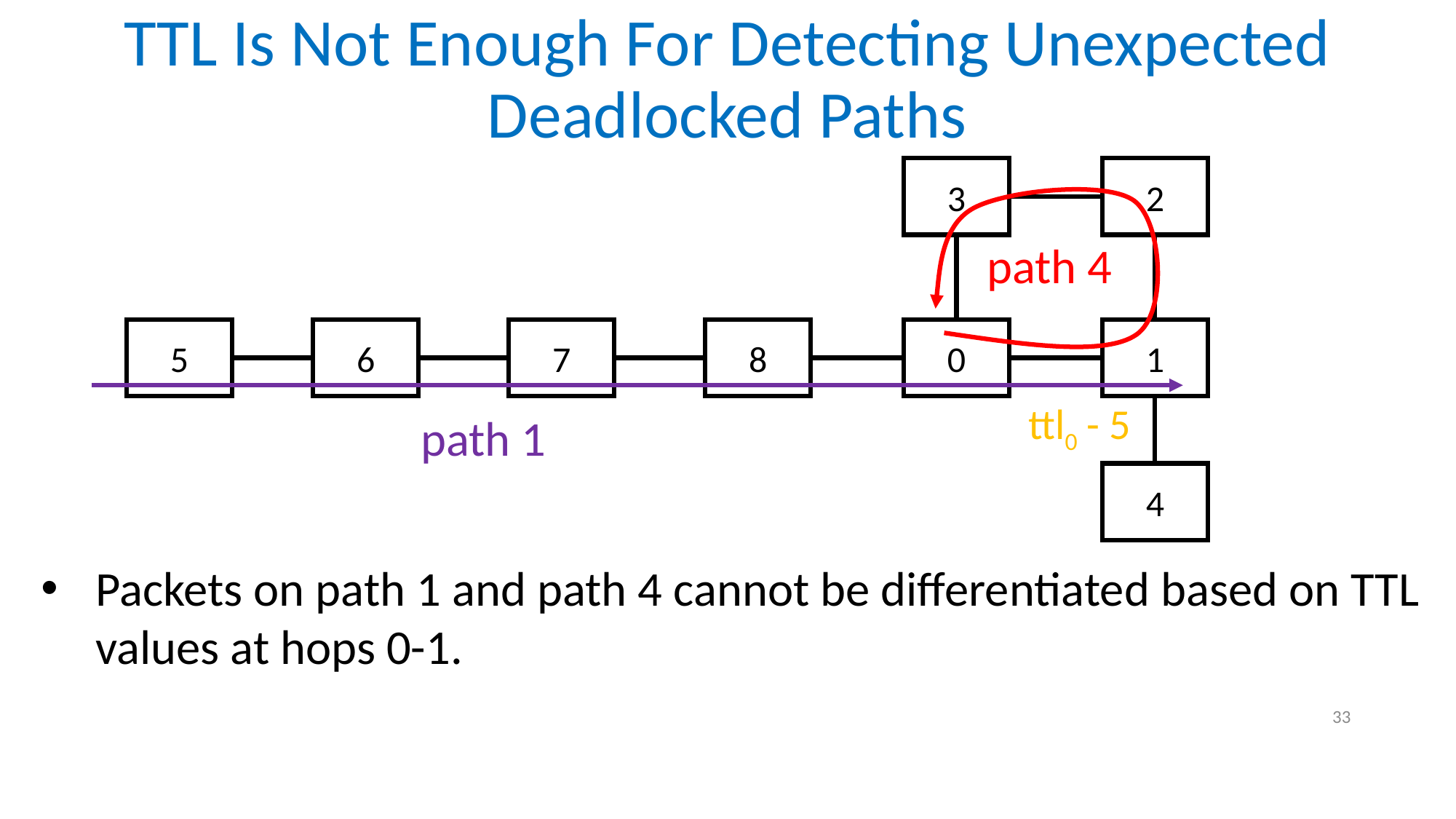

TTL Is Not Enough For Detecting Unexpected Deadlocked Paths
3
2

path 4
5
6
7
8
0
1
ttl0 - 5
path 1
4
Packets on path 1 and path 4 cannot be differentiated based on TTL values at hops 0-1.
33